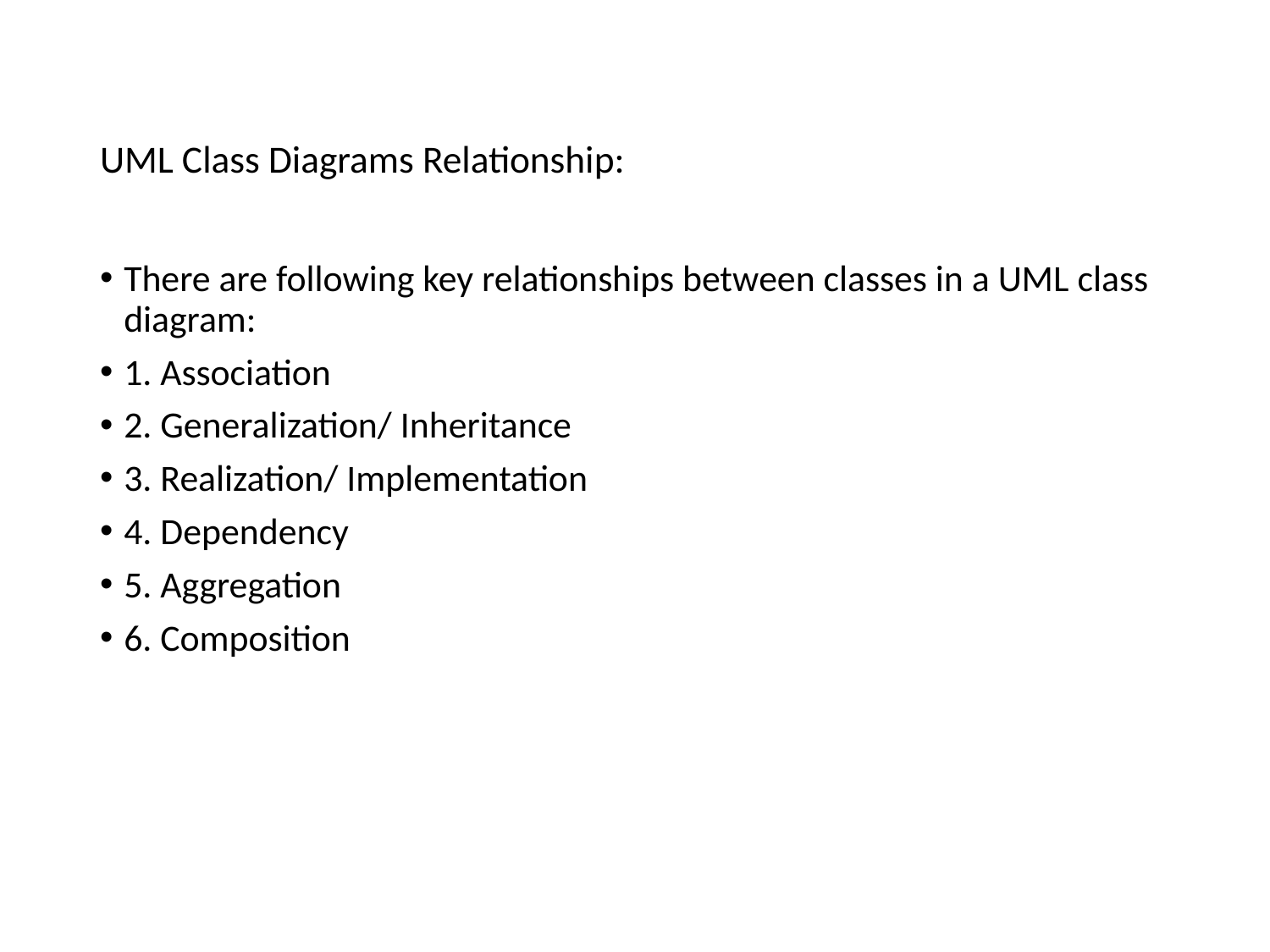

# UML Class Diagrams Relationship:
There are following key relationships between classes in a UML class diagram:
1. Association
2. Generalization/ Inheritance
3. Realization/ Implementation
4. Dependency
5. Aggregation
6. Composition